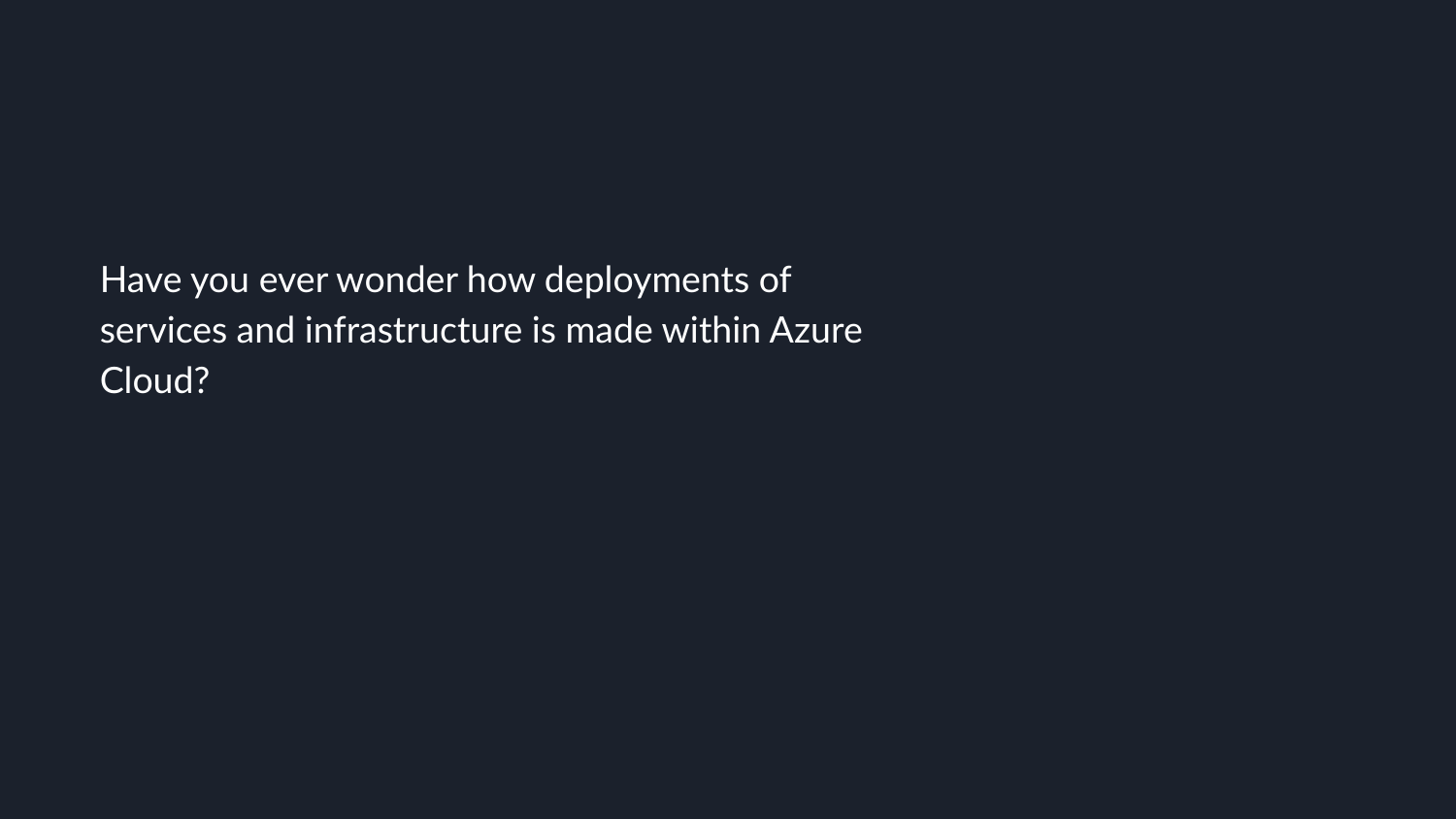

Vender tu idea
Have you ever wonder how deployments of services and infrastructure is made within Azure Cloud?